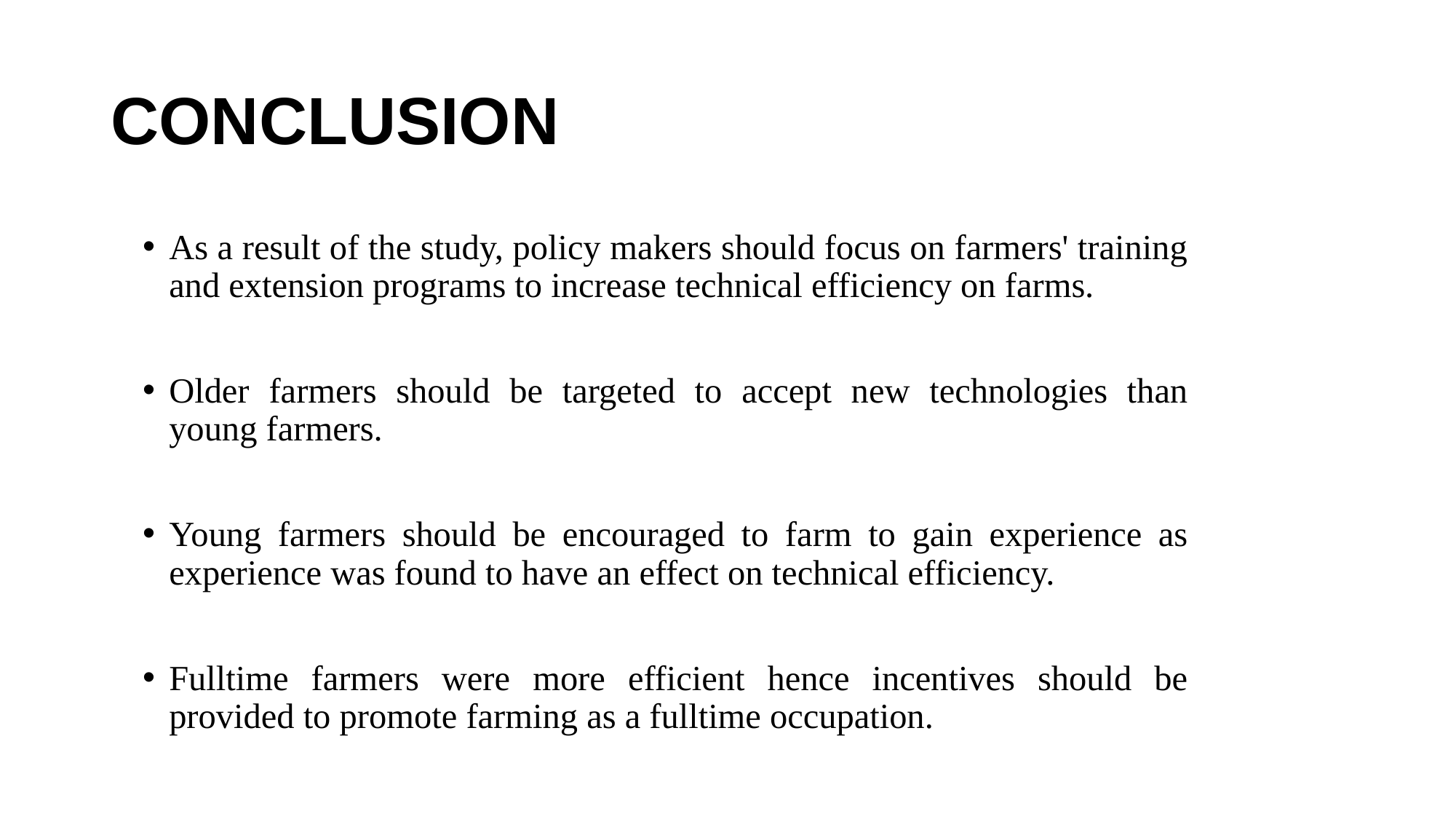

# CONCLUSION
As a result of the study, policy makers should focus on farmers' training and extension programs to increase technical efficiency on farms.

Older farmers should be targeted to accept new technologies than young farmers.

Young farmers should be encouraged to farm to gain experience as experience was found to have an effect on technical efficiency.

Fulltime farmers were more efficient hence incentives should be provided to promote farming as a fulltime occupation.